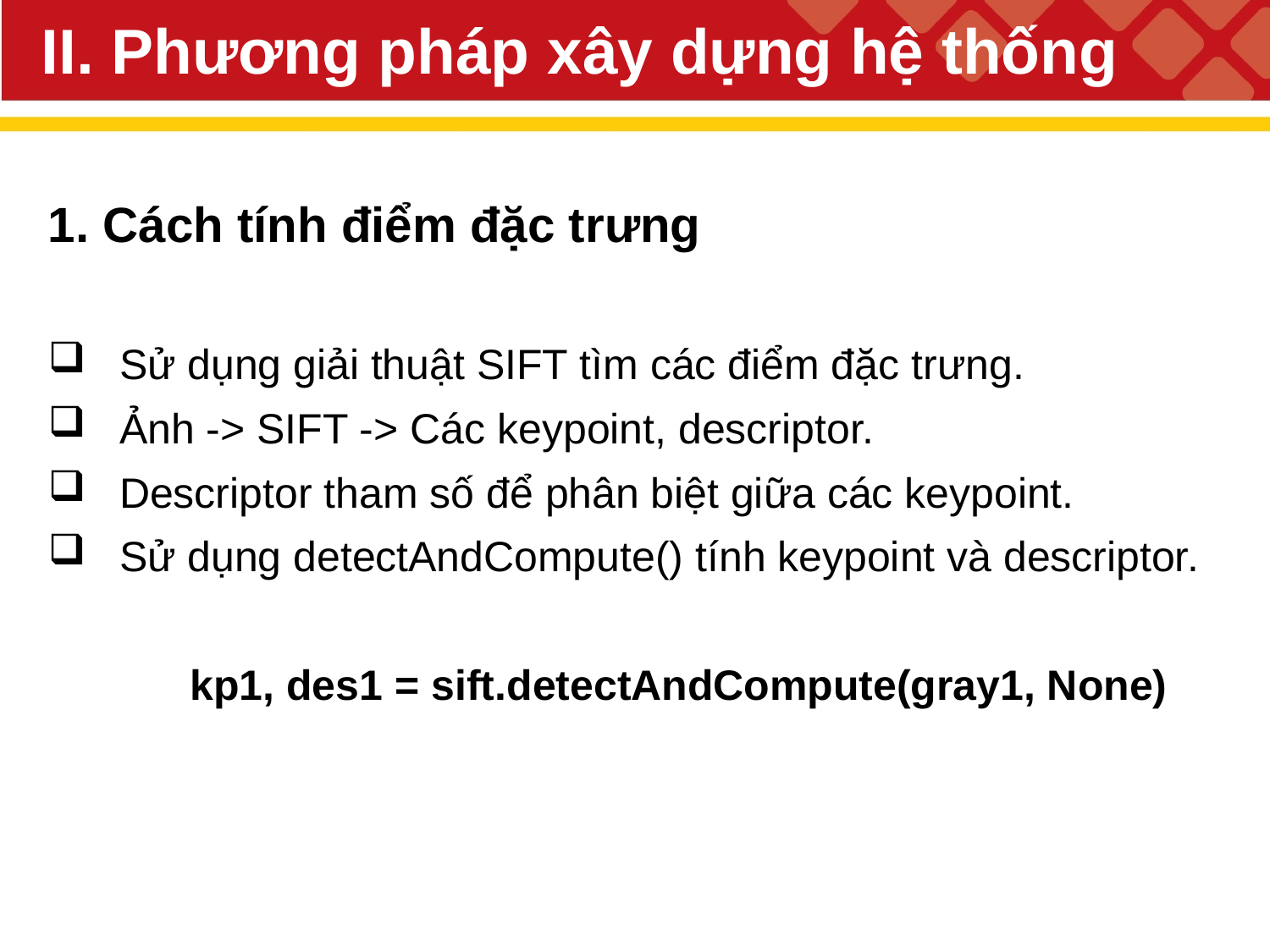

II. Phương pháp xây dựng hệ thống
1. Cách tính điểm đặc trưng

Sử dụng giải thuật SIFT tìm các điểm đặc trưng.
Ảnh -> SIFT -> Các keypoint, descriptor.
Descriptor tham số để phân biệt giữa các keypoint.
Sử dụng detectAndCompute() tính keypoint và descriptor.

            kp1, des1 = sift.detectAndCompute(gray1, None)